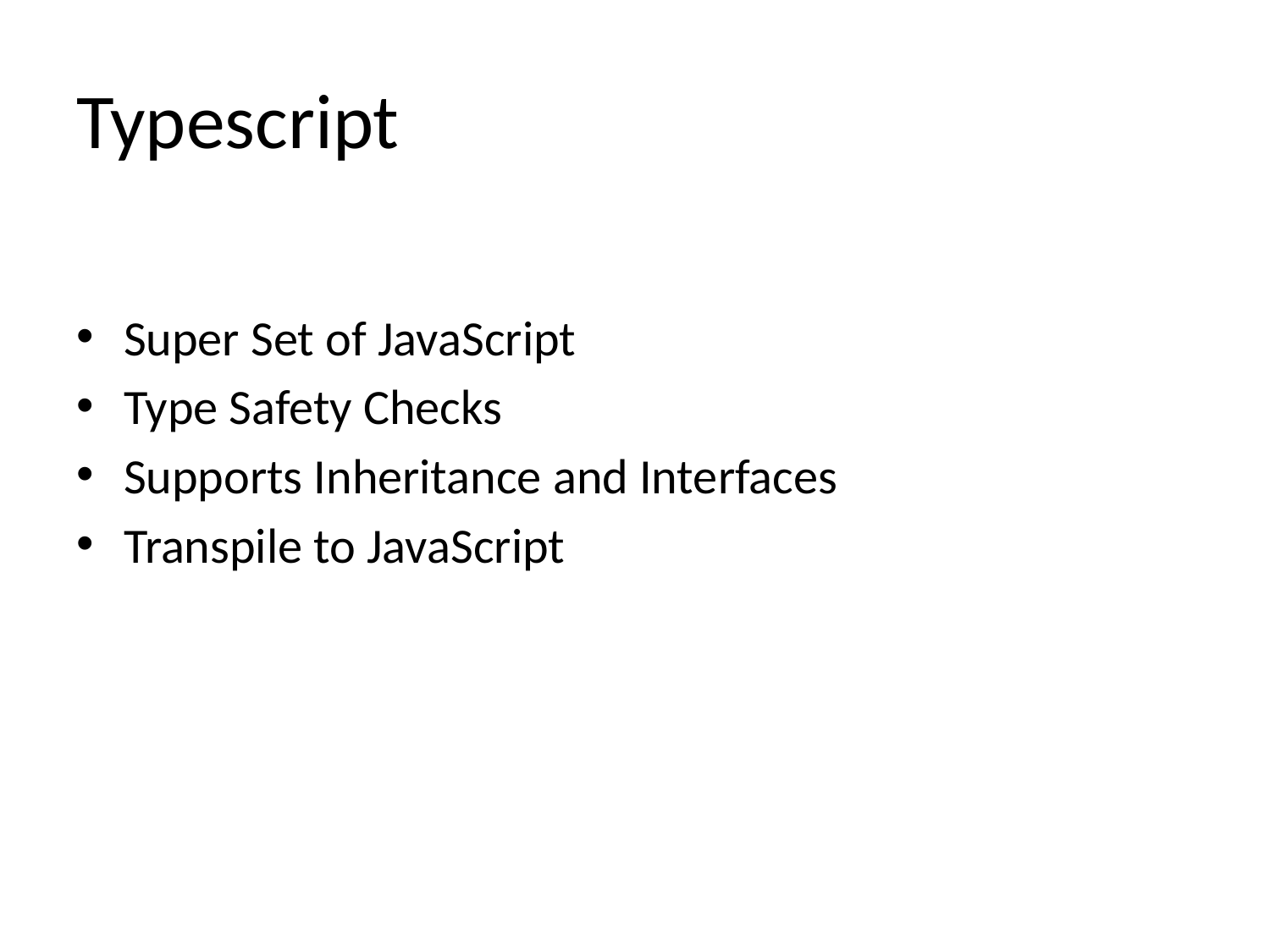

# Typescript

Super Set of JavaScript
Type Safety Checks
Supports Inheritance and Interfaces
Transpile to JavaScript